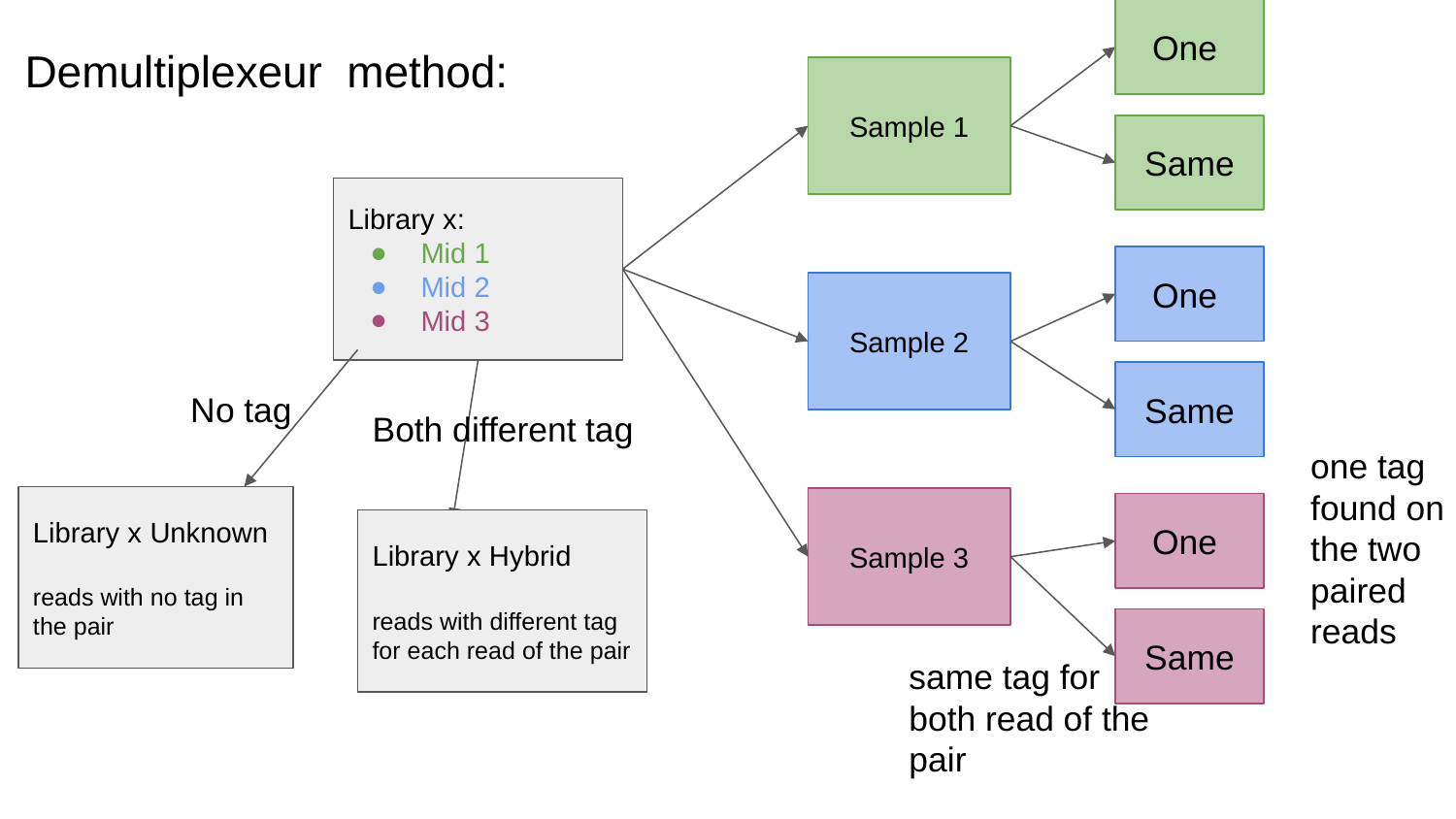

One
Demultiplexeur  method:

Sample 1
Same
Library x:
Mid 1
Mid 2
Mid 3
One
Sample 2
Same
No tag
Both different tag
one tag found on the two paired reads
Library x Unknown

reads with no tag in the pair
Sample 3
One
Library x Hybrid

reads with different tag for each read of the pair
Same
same tag for both read of the pair